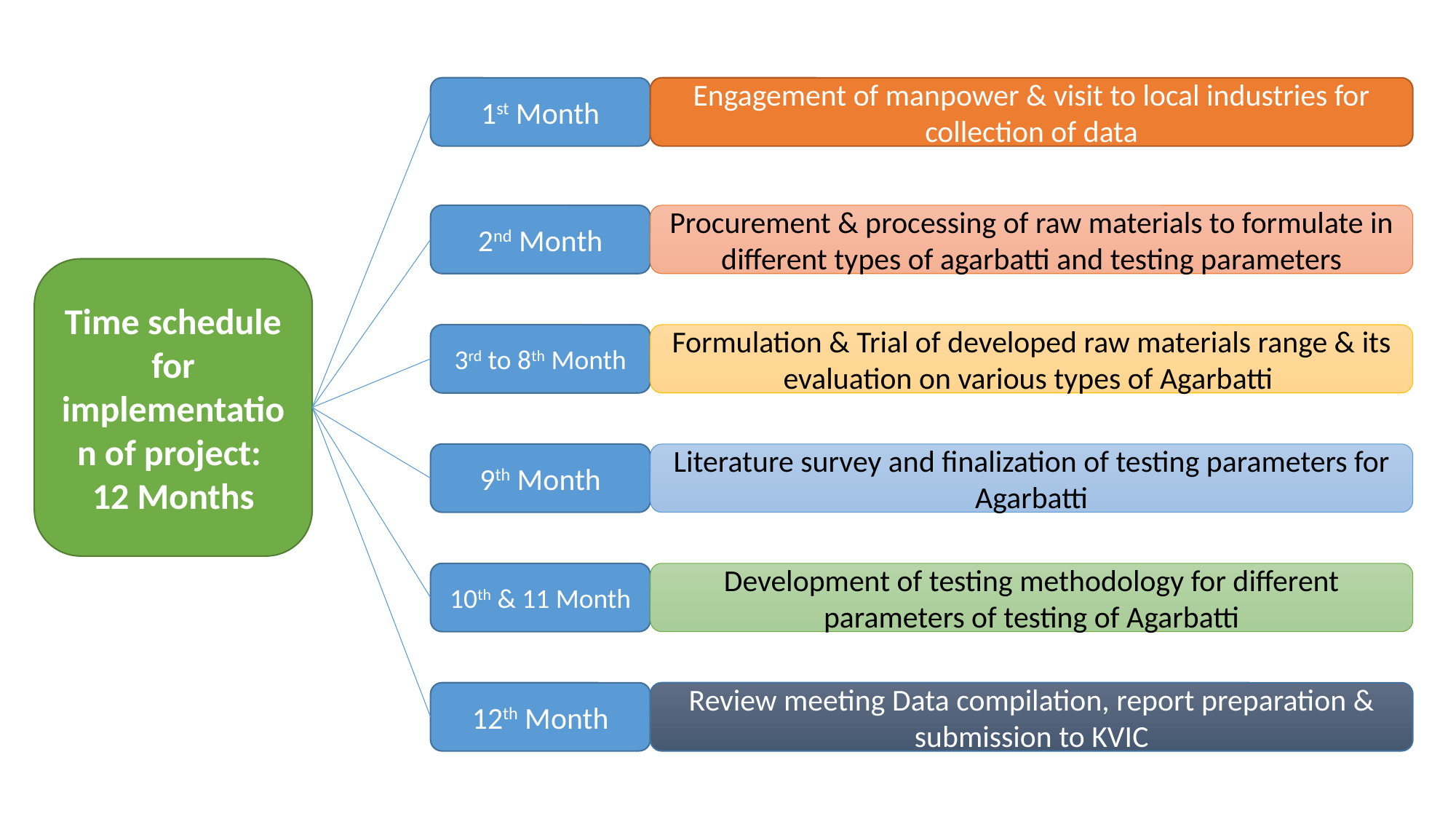

1st Month
Engagement of manpower & visit to local industries for collection of data
2nd Month
Procurement & processing of raw materials to formulate in different types of agarbatti and testing parameters
Time schedule for implementation of project:
12 Months
3rd to 8th Month
Formulation & Trial of developed raw materials range & its evaluation on various types of Agarbatti
9th Month
Literature survey and finalization of testing parameters for Agarbatti
10th & 11 Month
Development of testing methodology for different parameters of testing of Agarbatti
12th Month
Review meeting Data compilation, report preparation & submission to KVIC